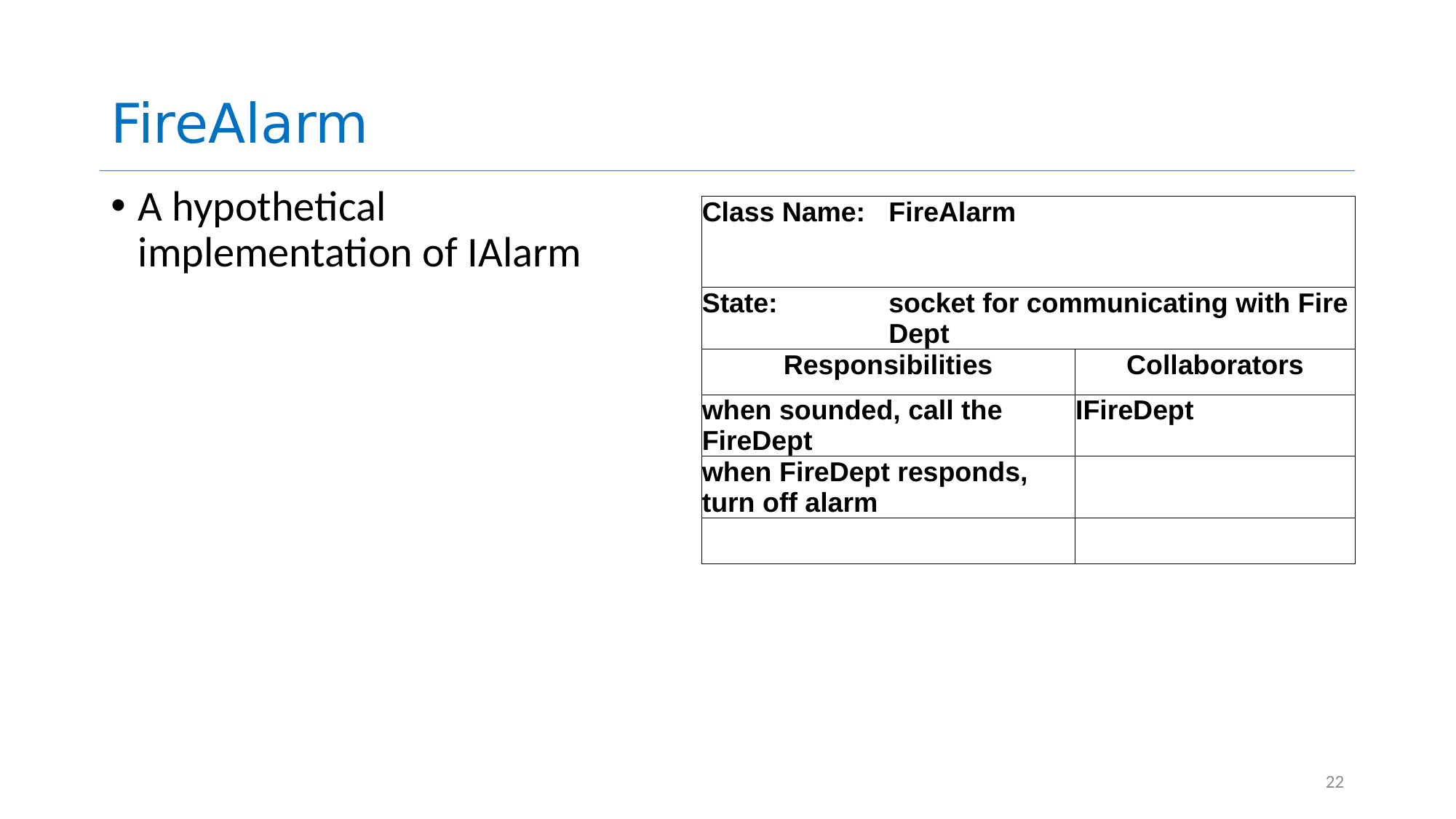

# FireAlarm
A hypothetical implementation of IAlarm
| Class Name: | FireAlarm |  |
| --- | --- | --- |
| State: | socket for communicating with Fire Dept |  |
| Responsibilities |  | Collaborators |
| when sounded, call the FireDept |  | IFireDept |
| when FireDept responds, turn off alarm |  |  |
|  |  |  |
22